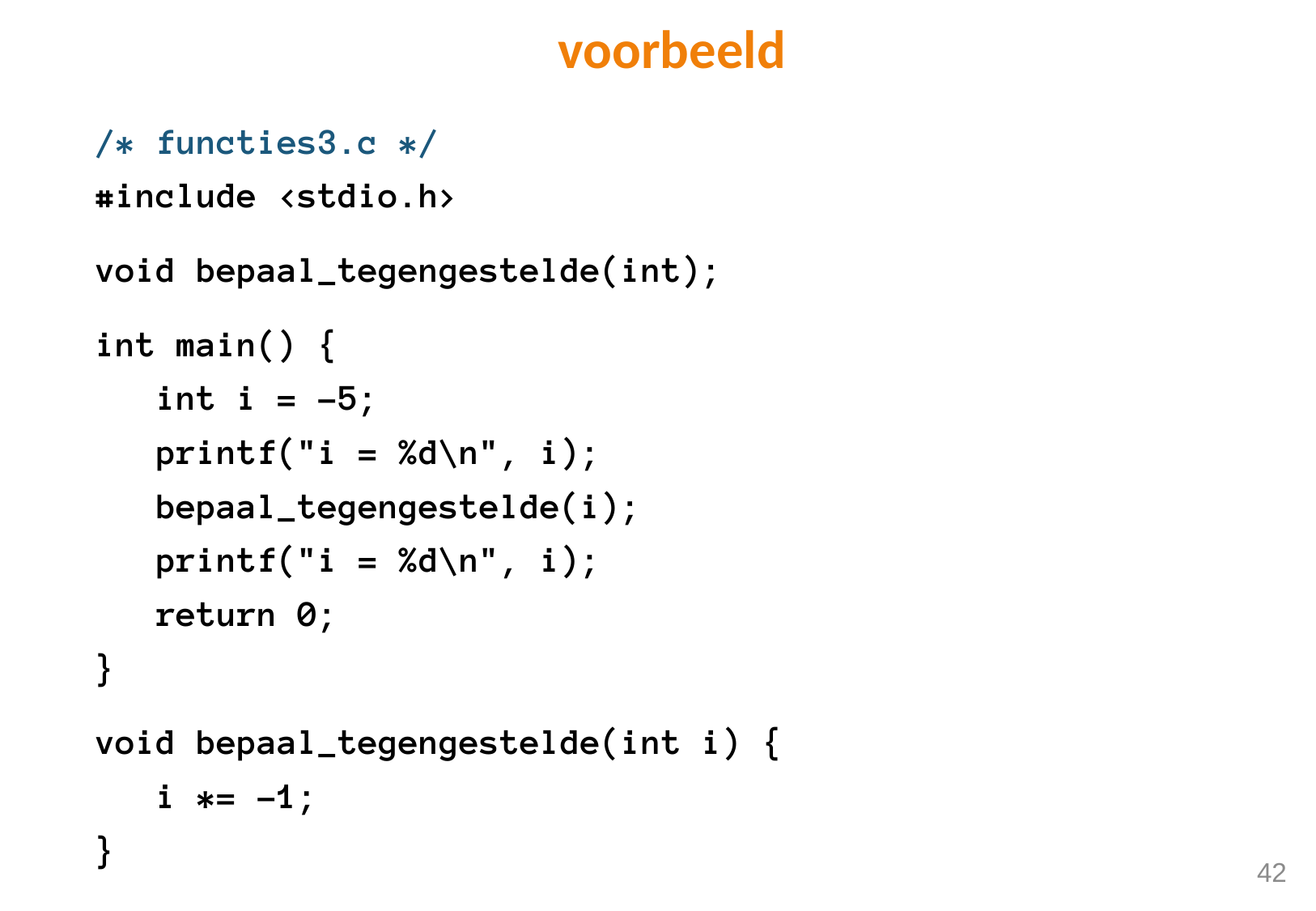

# voorbeeld
/* functies3.c */
#include <stdio.h>
void bepaal_tegengestelde(int);
int main() {
   int i = -5;
   printf("i = %d\n", i);
   bepaal_tegengestelde(i);
   printf("i = %d\n", i);
   return 0;
}
void bepaal_tegengestelde(int i) {
   i *= -1;
}
42